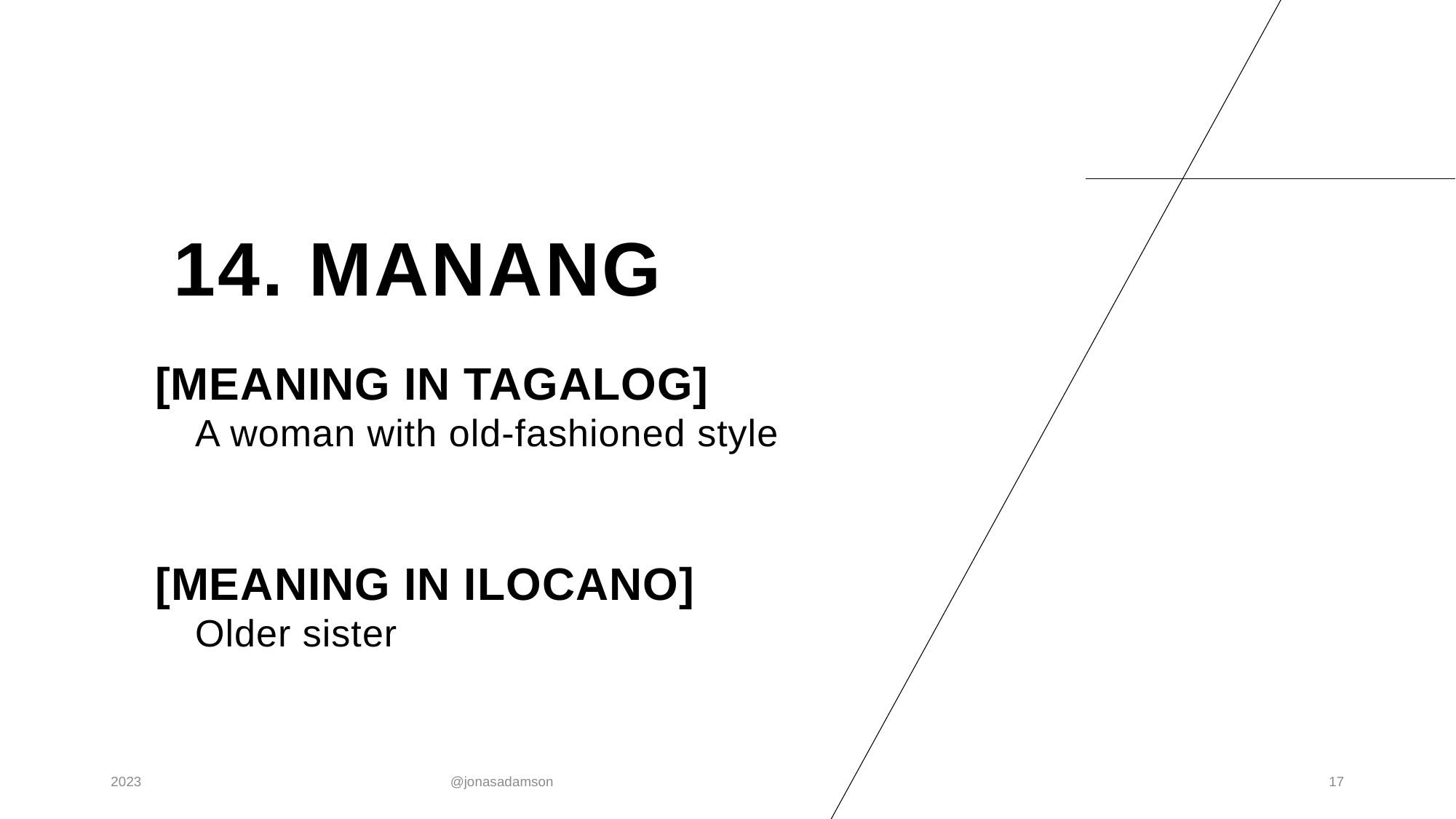

# 14. Manang
[MEANING IN TAGALOG]
A woman with old-fashioned style
[MEANING IN ILOCANO]
Older sister
2023
@jonasadamson
17